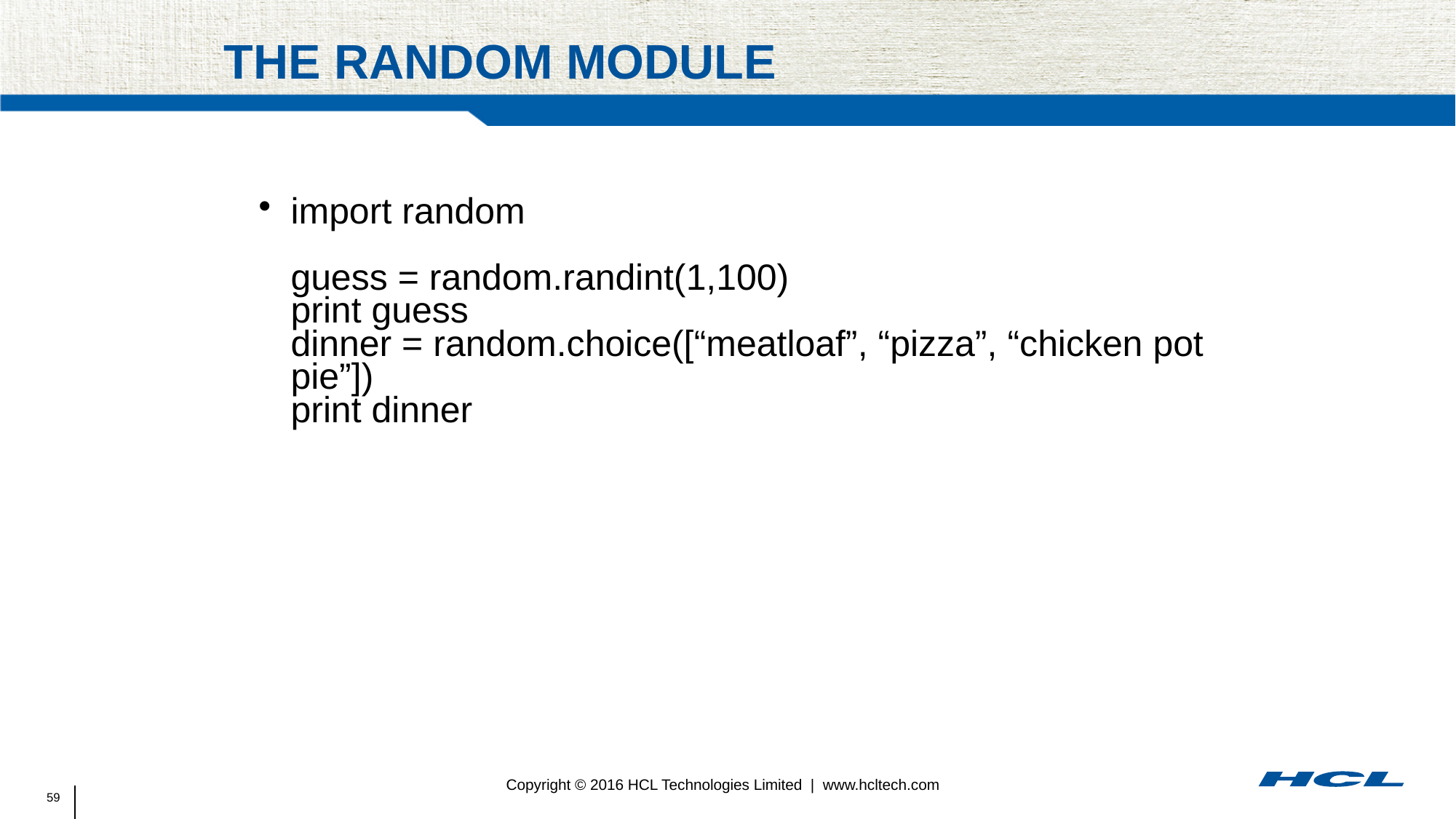

# The random module
import random
guess = random.randint(1,100)
print guess
dinner = random.choice([“meatloaf”, “pizza”, “chicken pot pie”])
print dinner